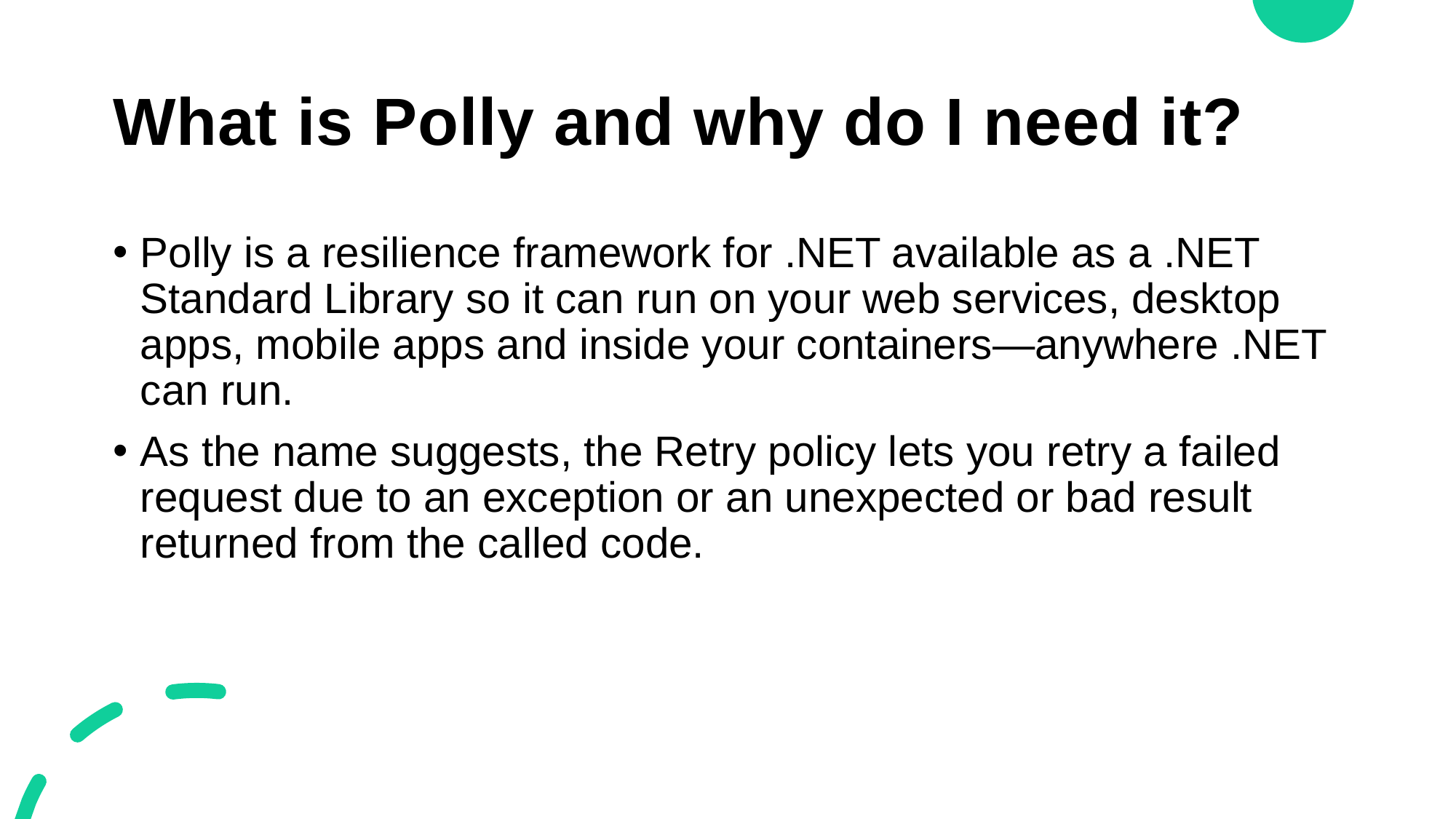

# What is Polly and why do I need it?
Polly is a resilience framework for .NET available as a .NET Standard Library so it can run on your web services, desktop apps, mobile apps and inside your containers—anywhere .NET can run.
As the name suggests, the Retry policy lets you retry a failed request due to an exception or an unexpected or bad result returned from the called code.